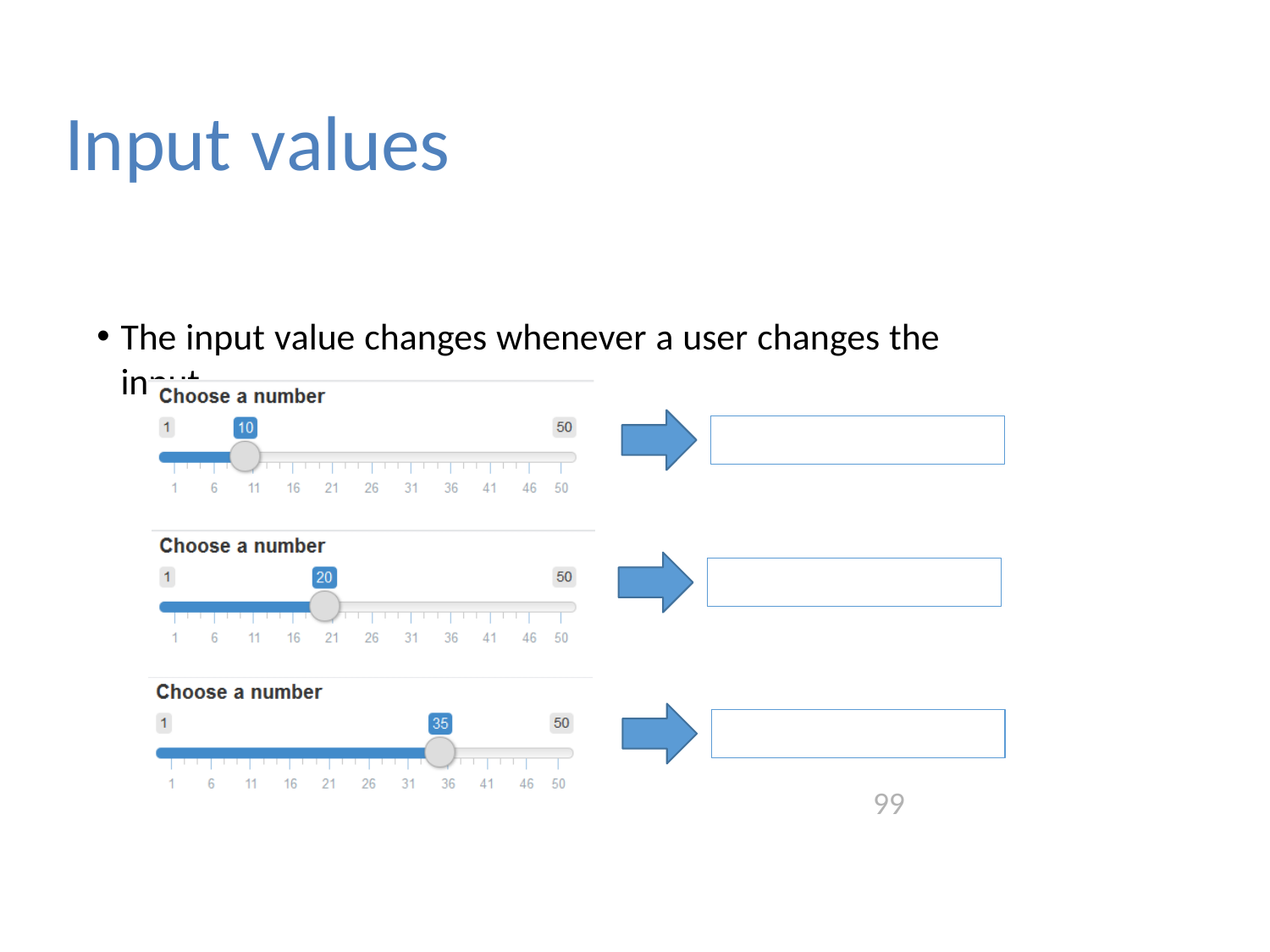

# Input values
The input value changes whenever a user changes the input.

99